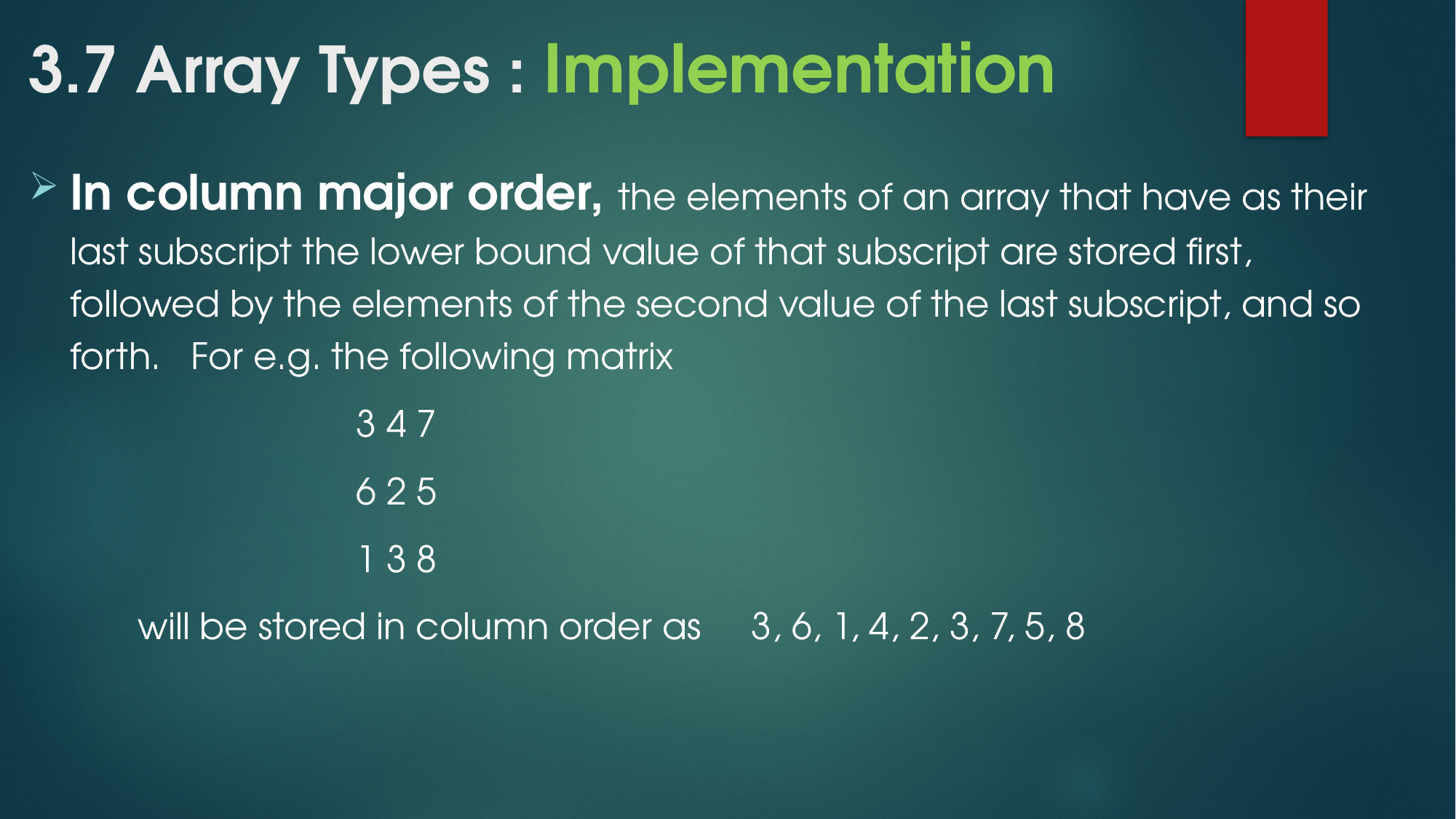

# 3.7 Array Types : Implementation
In column major order, the elements of an array that have as their last subscript the lower bound value of that subscript are stored first, followed by the elements of the second value of the last subscript, and so forth.   For e.g. the following matrix
			3 4 7
			6 2 5
			1 3 8
	will be stored in column order as     3, 6, 1, 4, 2, 3, 7, 5, 8